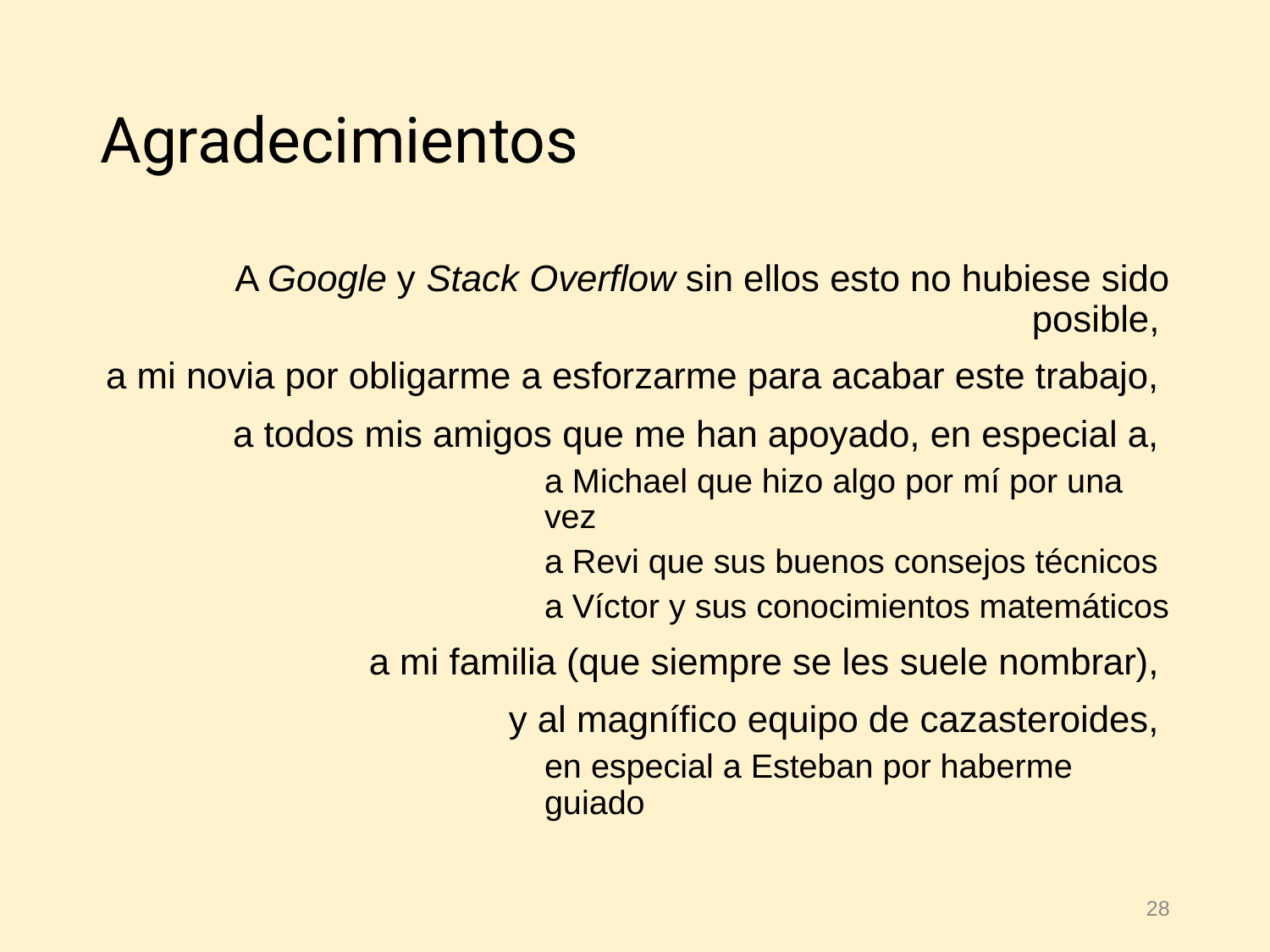

# Agradecimientos
A Google y Stack Overflow sin ellos esto no hubiese sido posible,
a mi novia por obligarme a esforzarme para acabar este trabajo,
a todos mis amigos que me han apoyado, en especial a,
a Michael que hizo algo por mí por una vez
a Revi que sus buenos consejos técnicos
a Víctor y sus conocimientos matemáticos
a mi familia (que siempre se les suele nombrar),
y al magnífico equipo de cazasteroides,
en especial a Esteban por haberme guiado
28